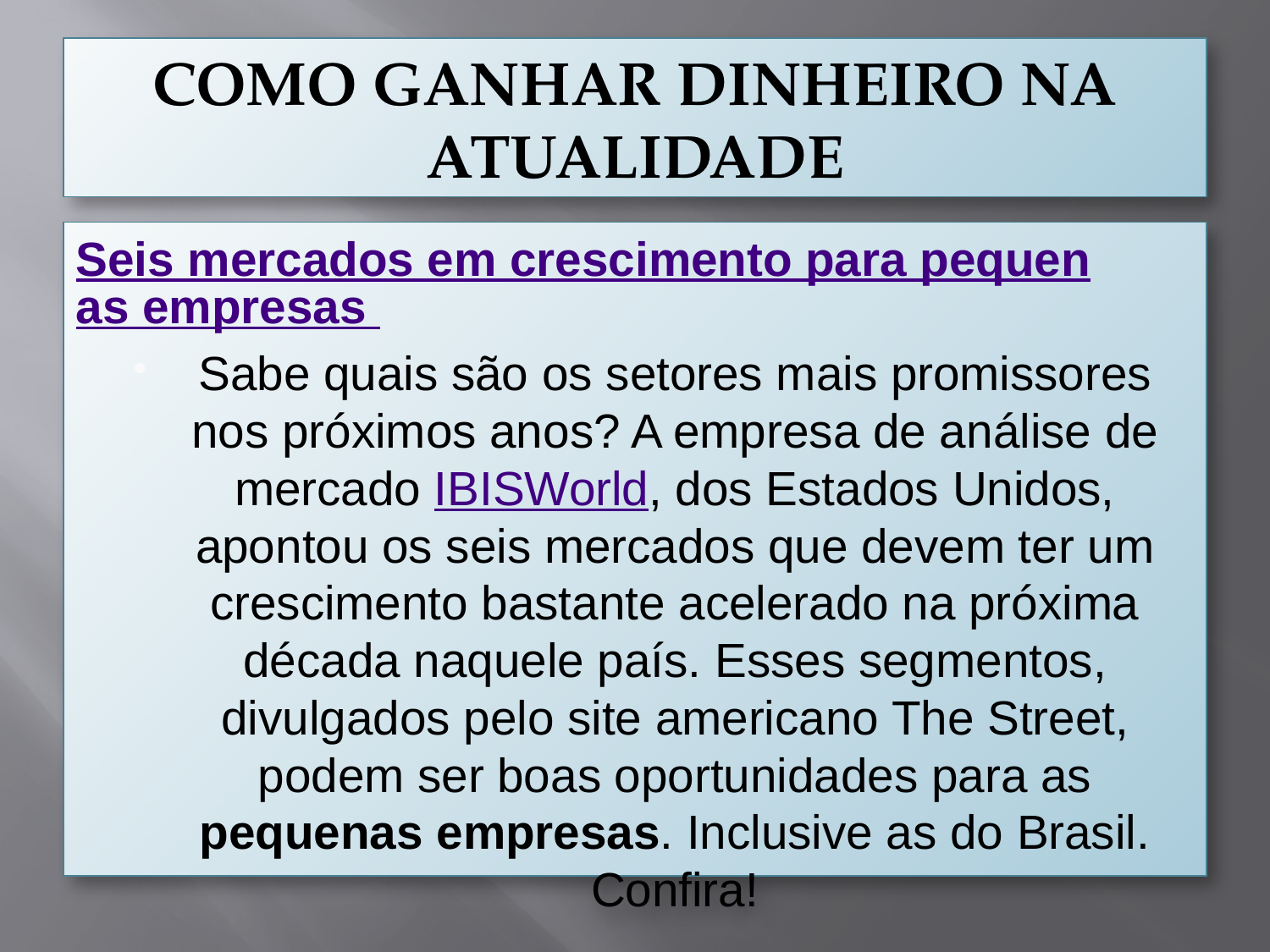

# COMO GANHAR DINHEIRO NA ATUALIDADE
Seis mercados em crescimento para pequenas empresas
Sabe quais são os setores mais promissores nos próximos anos? A empresa de análise de mercado IBISWorld, dos Estados Unidos, apontou os seis mercados que devem ter um crescimento bastante acelerado na próxima década naquele país. Esses segmentos, divulgados pelo site americano The Street, podem ser boas oportunidades para as pequenas empresas. Inclusive as do Brasil. Confira!